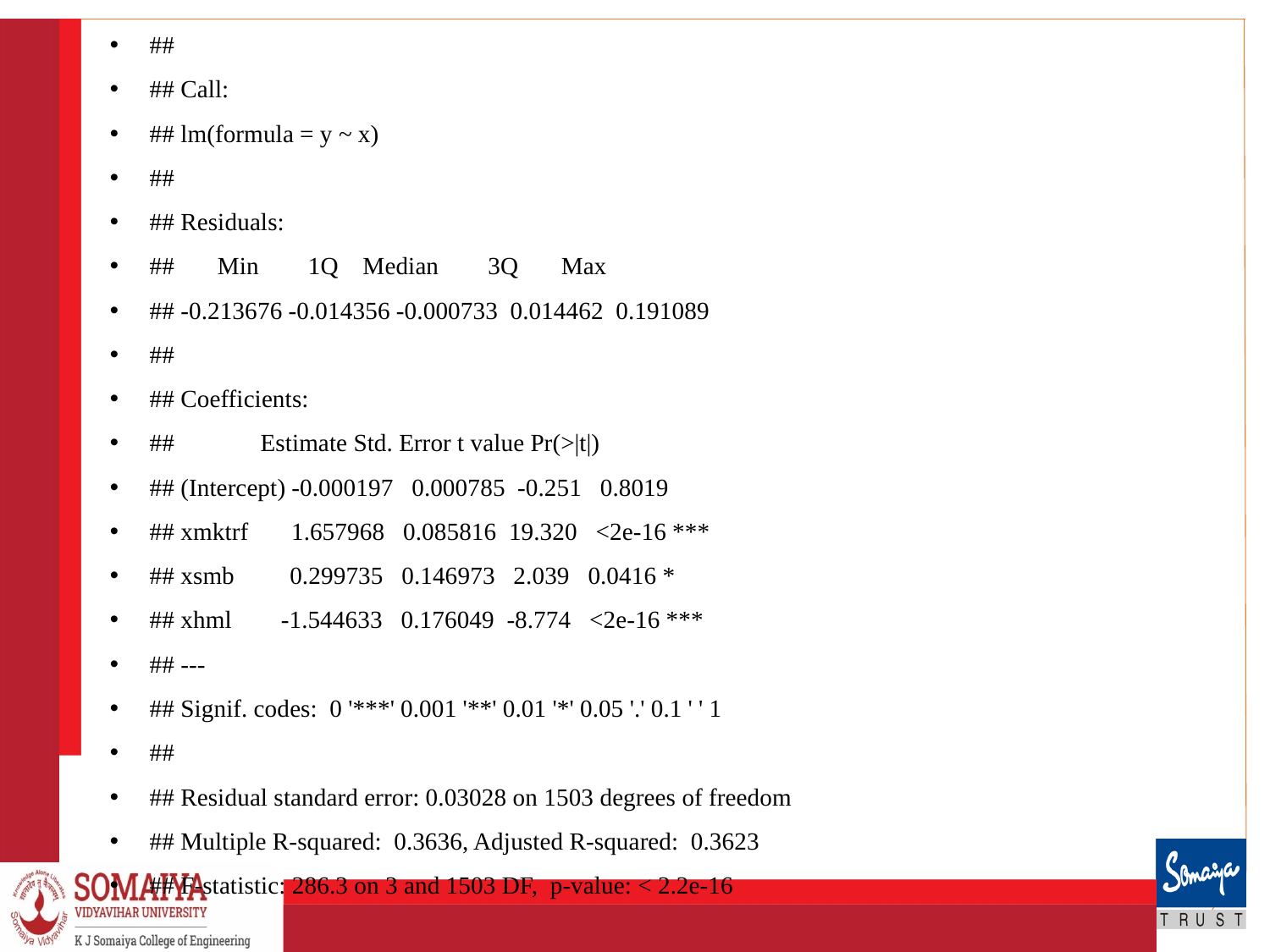

##
## Call:
## lm(formula = y ~ x)
##
## Residuals:
##       Min        1Q    Median        3Q       Max
## -0.213676 -0.014356 -0.000733  0.014462  0.191089
##
## Coefficients:
##              Estimate Std. Error t value Pr(>|t|)
## (Intercept) -0.000197   0.000785  -0.251   0.8019
## xmktrf       1.657968   0.085816  19.320   <2e-16 ***
## xsmb         0.299735   0.146973   2.039   0.0416 *
## xhml        -1.544633   0.176049  -8.774   <2e-16 ***
## ---
## Signif. codes:  0 '***' 0.001 '**' 0.01 '*' 0.05 '.' 0.1 ' ' 1
##
## Residual standard error: 0.03028 on 1503 degrees of freedom
## Multiple R-squared:  0.3636, Adjusted R-squared:  0.3623
## F-statistic: 286.3 on 3 and 1503 DF,  p-value: < 2.2e-16